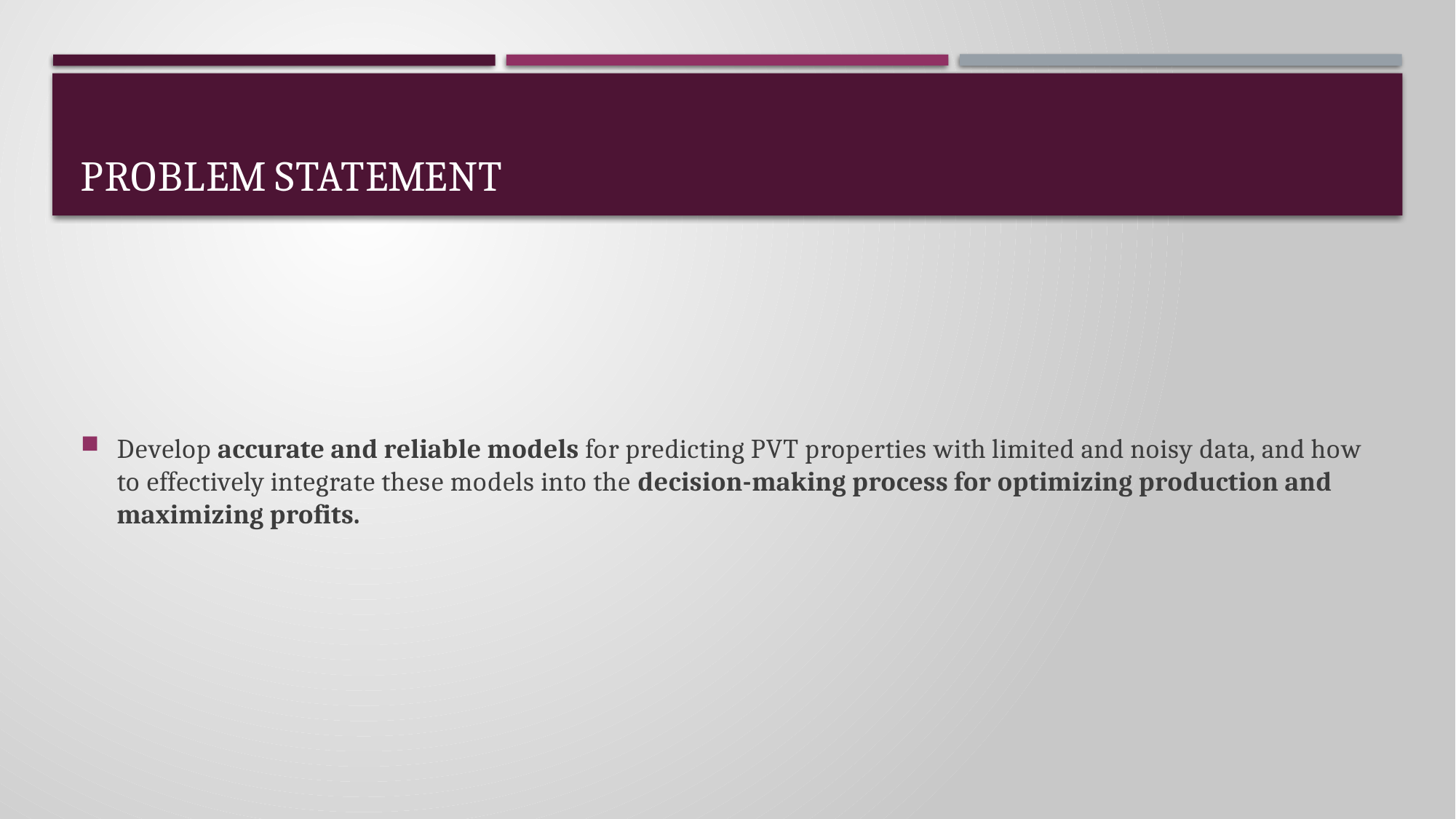

# PROBLEM STATEMENT
Develop accurate and reliable models for predicting PVT properties with limited and noisy data, and how to effectively integrate these models into the decision-making process for optimizing production and maximizing profits.